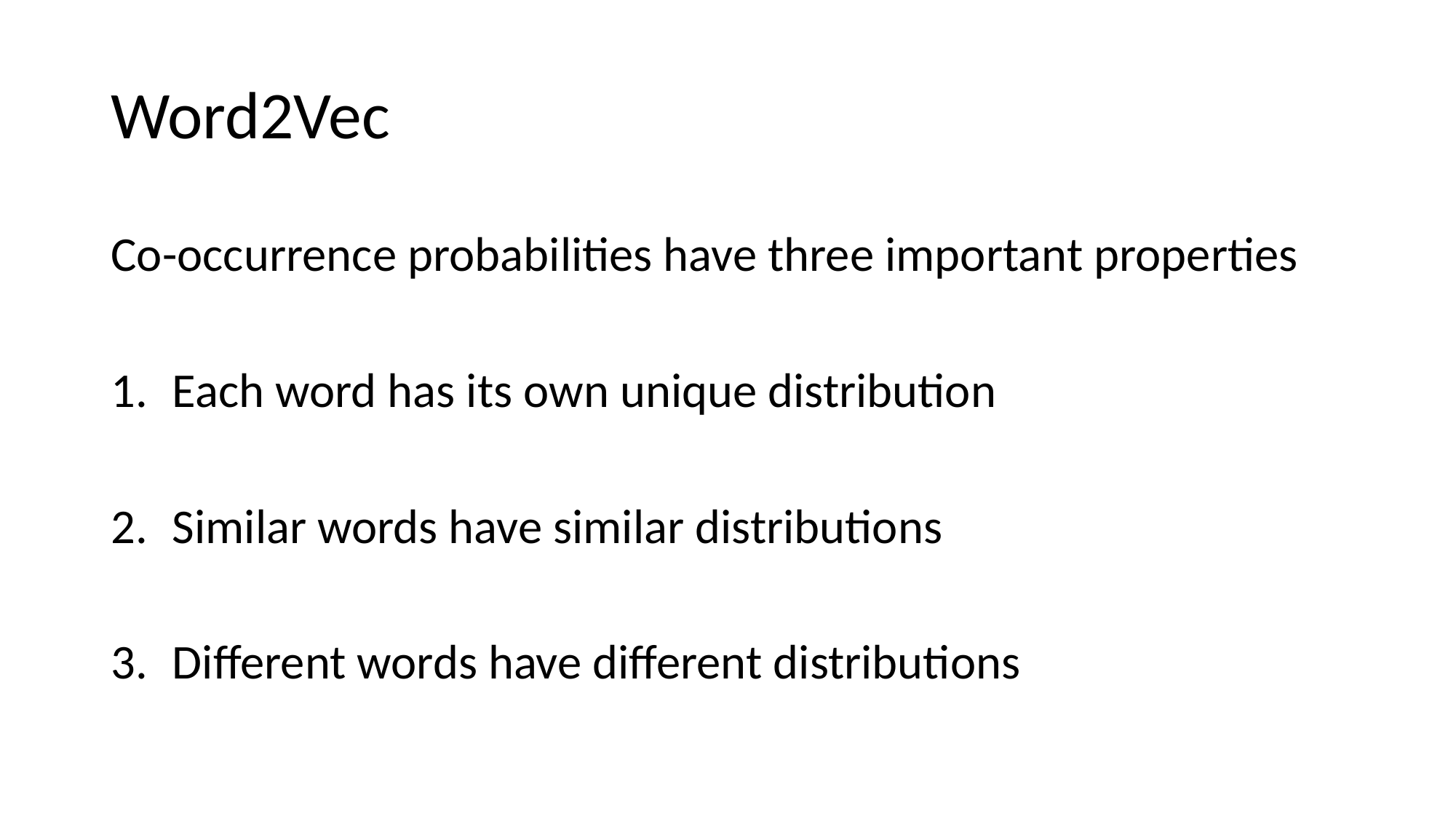

# Word2Vec
Co-occurrence probabilities have three important properties

Each word has its own unique distribution

Similar words have similar distributions

Different words have different distributions